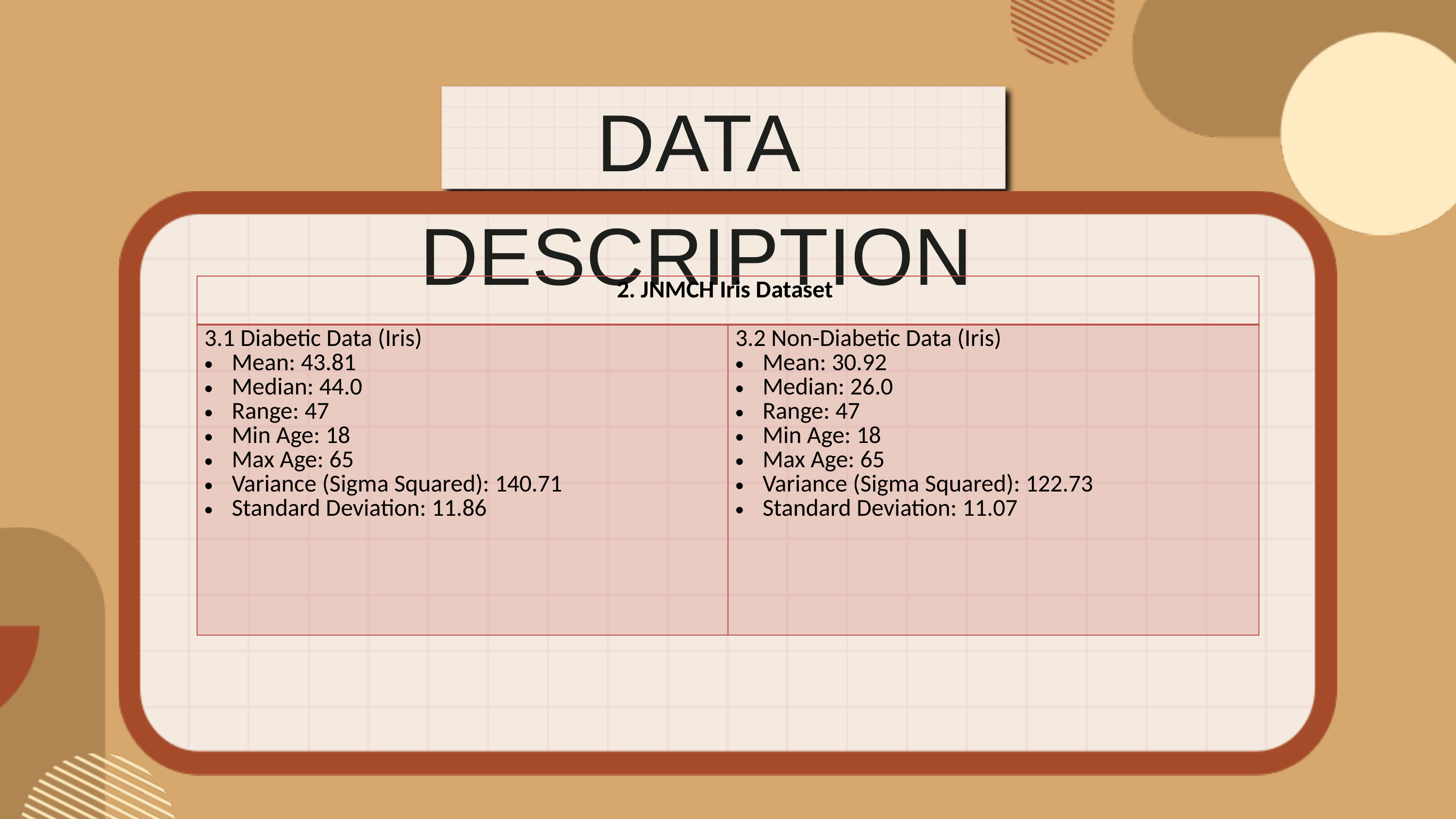

DATA DESCRIPTION

| 2. JNMCH Iris Dataset |  |
| --- | --- |
| 3.1 Diabetic Data (Iris) Mean: 43.81 Median: 44.0 Range: 47 Min Age: 18 Max Age: 65 Variance (Sigma Squared): 140.71 Standard Deviation: 11.86 | 3.2 Non-Diabetic Data (Iris) Mean: 30.92 Median: 26.0 Range: 47 Min Age: 18 Max Age: 65 Variance (Sigma Squared): 122.73 Standard Deviation: 11.07 |